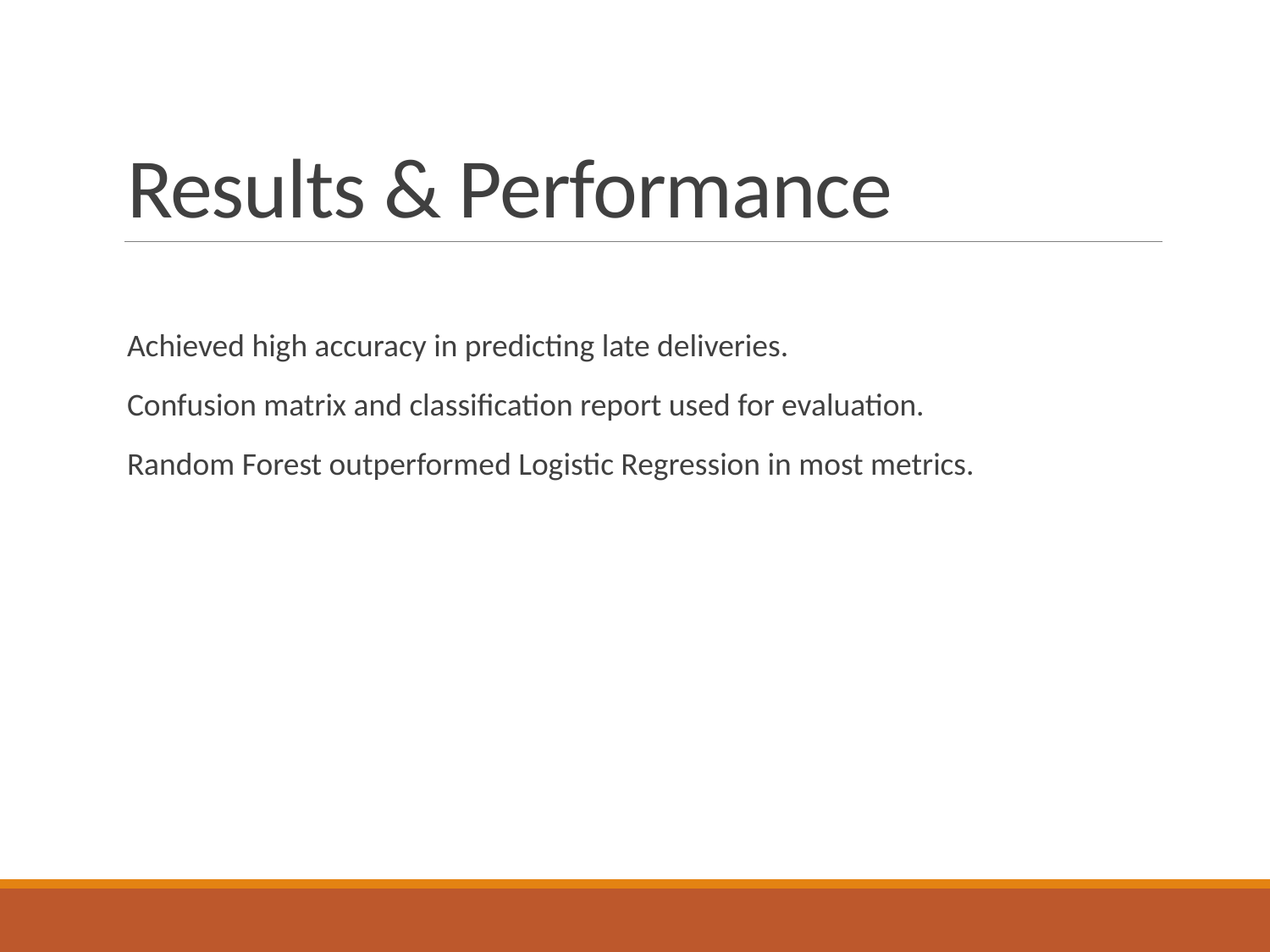

# Results & Performance

Achieved high accuracy in predicting late deliveries.
Confusion matrix and classification report used for evaluation.
Random Forest outperformed Logistic Regression in most metrics.